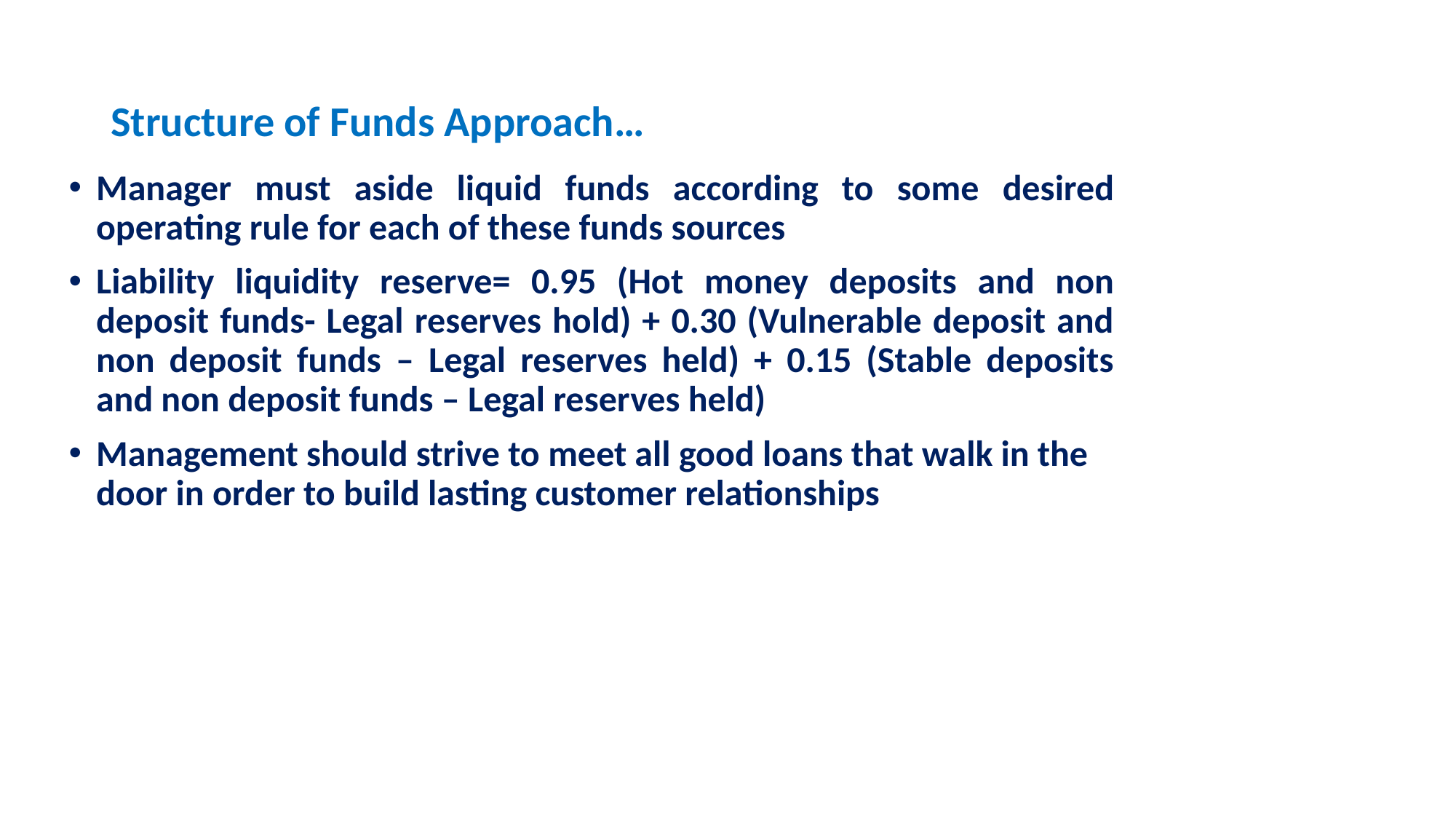

# Structure of Funds Approach…
Manager must aside liquid funds according to some desired operating rule for each of these funds sources
Liability liquidity reserve= 0.95 (Hot money deposits and non deposit funds- Legal reserves hold) + 0.30 (Vulnerable deposit and non deposit funds – Legal reserves held) + 0.15 (Stable deposits and non deposit funds – Legal reserves held)
Management should strive to meet all good loans that walk in the door in order to build lasting customer relationships